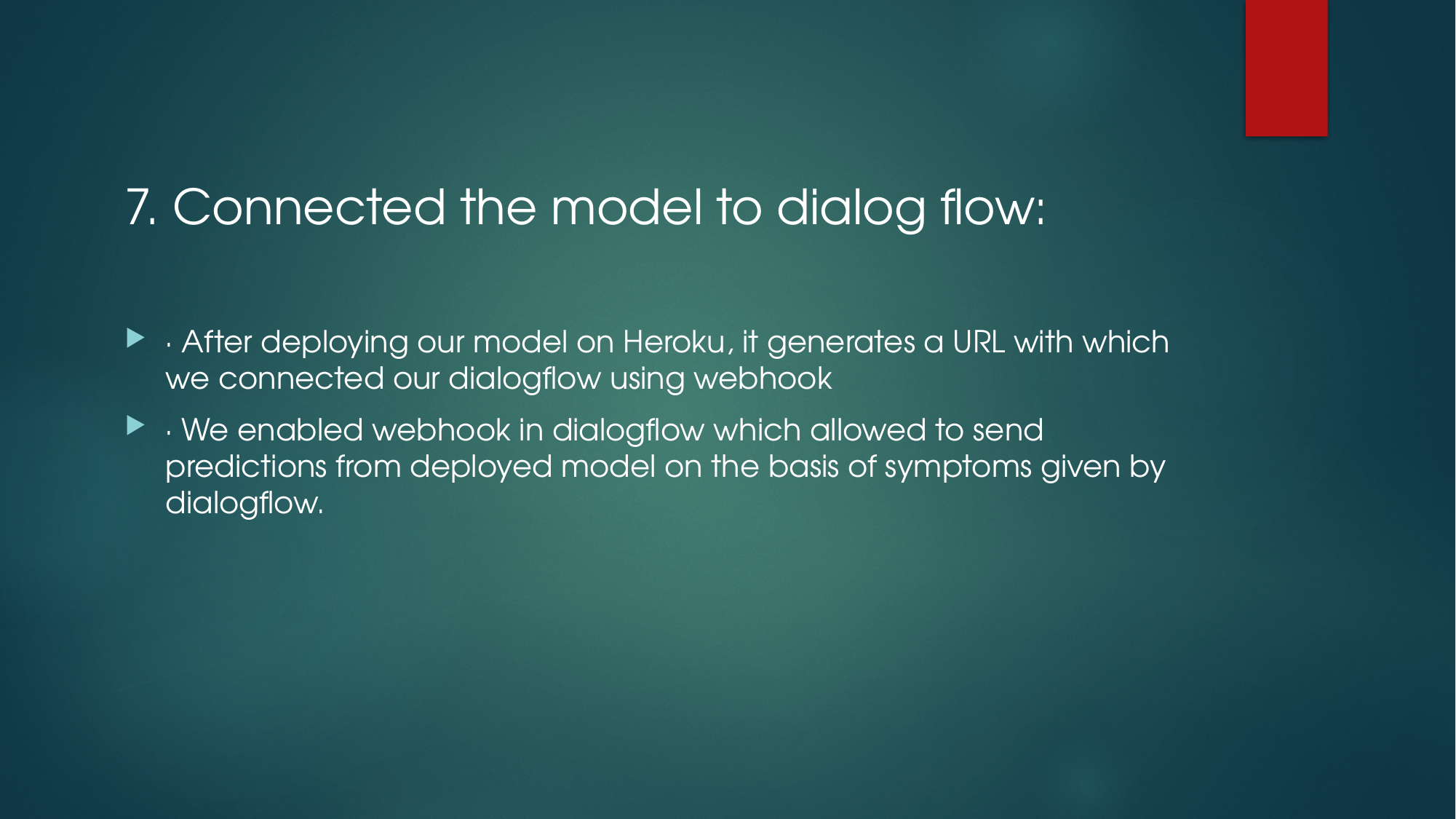

7. Connected the model to dialog flow:

· After deploying our model on Heroku, it generates a URL with which we connected our dialogflow using webhook
· We enabled webhook in dialogflow which allowed to send predictions from deployed model on the basis of symptoms given by dialogflow.